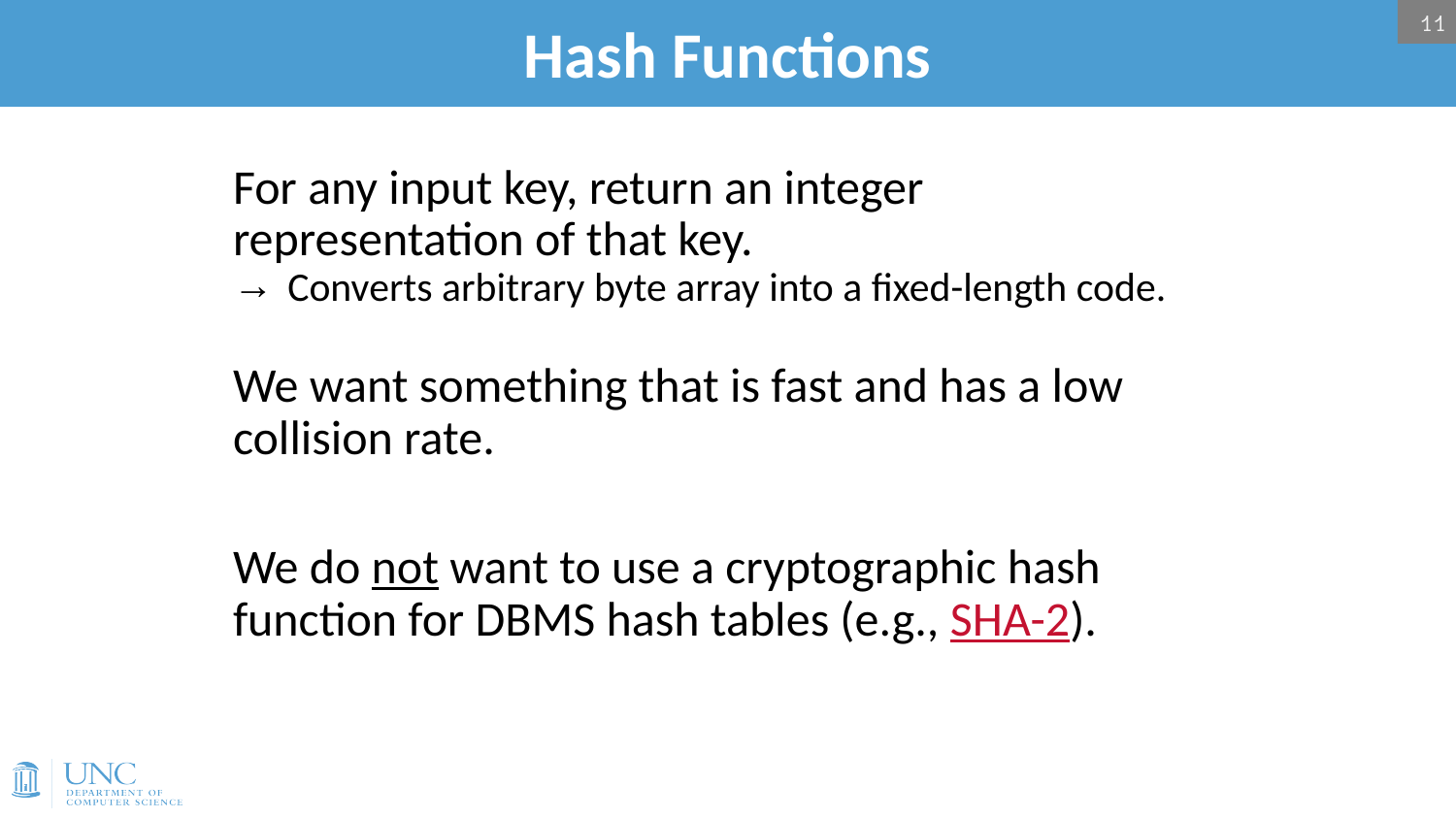

11
# Hash Functions
For any input key, return an integer representation of that key.
Converts arbitrary byte array into a fixed-length code.

We want something that is fast and has a low collision rate.

We do not want to use a cryptographic hash function for DBMS hash tables (e.g., SHA-2).